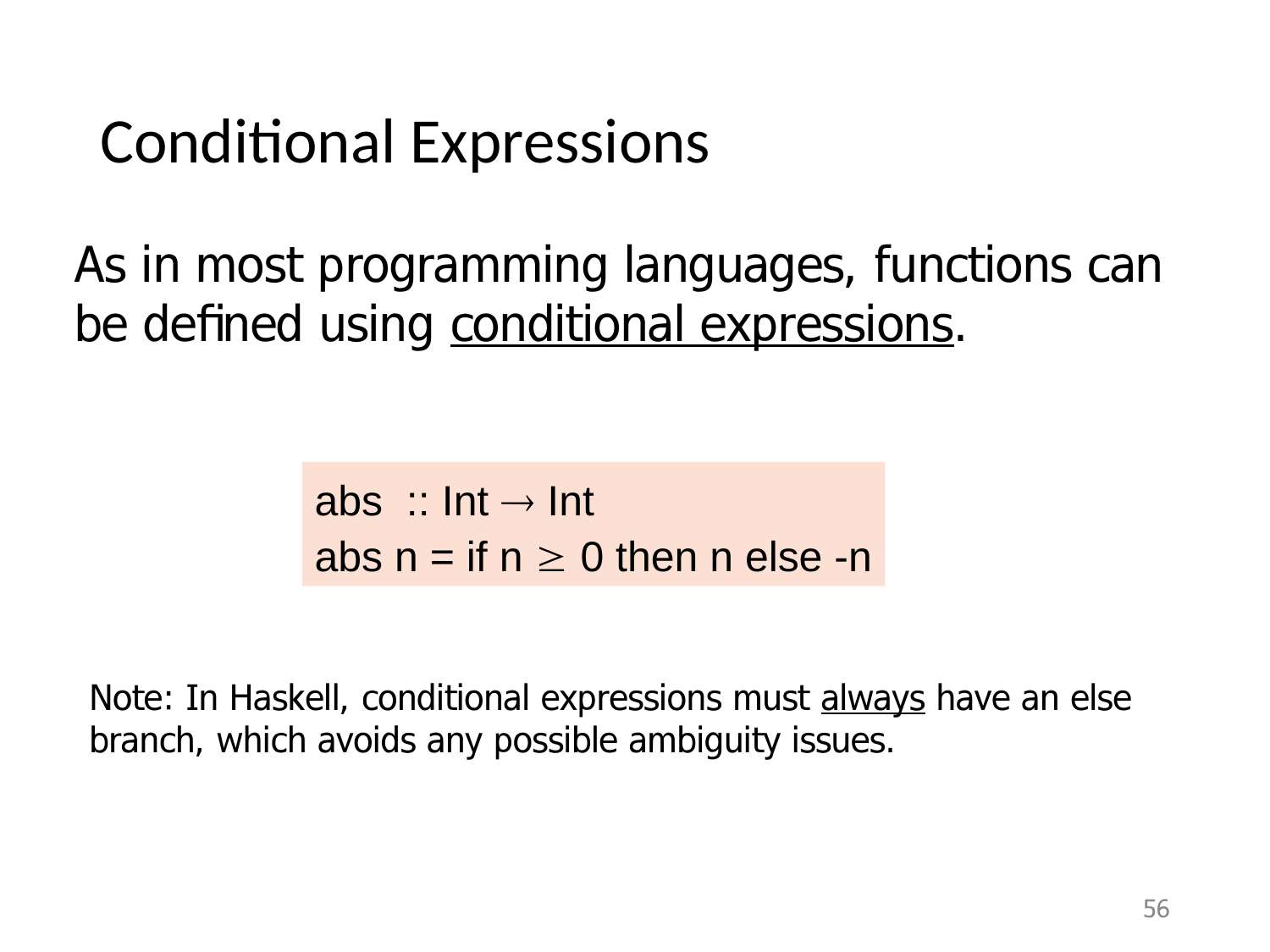

# Conditional Expressions
As in most programming languages, functions can be defined using conditional expressions.
abs  :: Int → Int
abs n = if n ≥ 0 then n else -n
Note: In Haskell, conditional expressions must always have an else branch, which avoids any possible ambiguity issues.
56